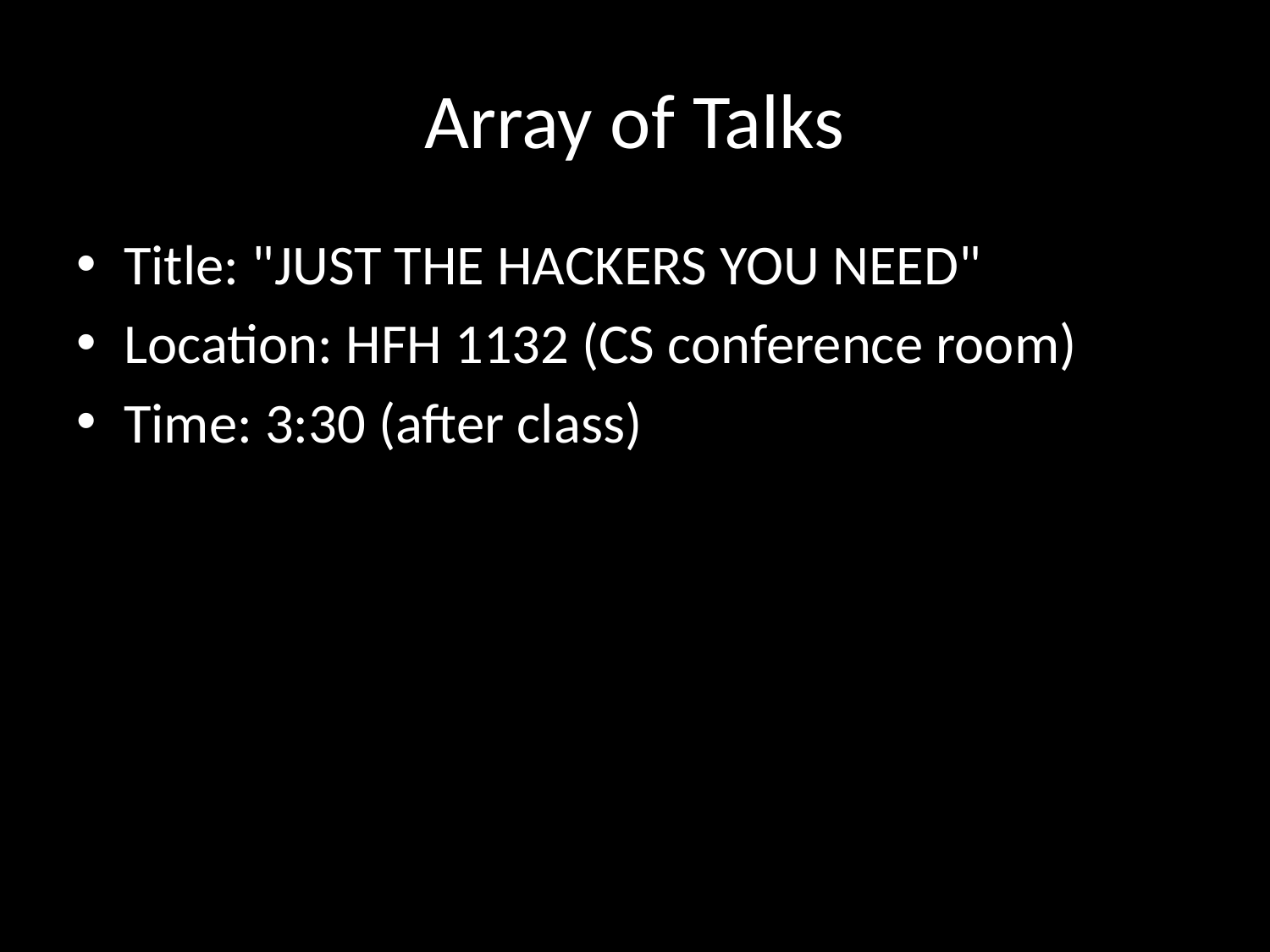

# Array of Talks
Title: "JUST THE HACKERS YOU NEED"
Location: HFH 1132 (CS conference room)
Time: 3:30 (after class)